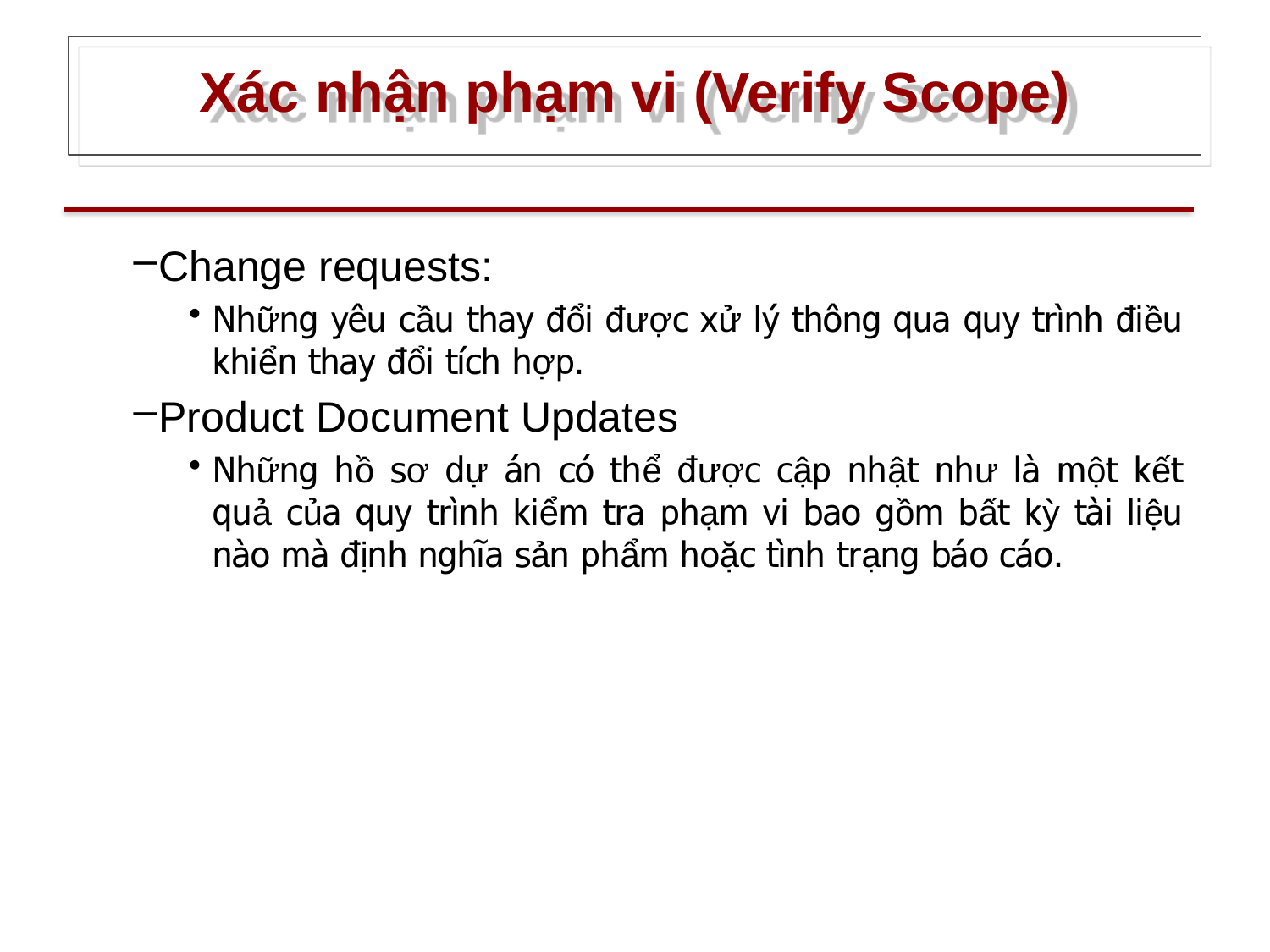

# Xác nhận phạm vi (Verify Scope)
Change requests:
Những yêu cầu thay đổi được xử lý thông qua quy trình điều khiển thay đổi tích hợp.
Product Document Updates
Những hồ sơ dự án có thể được cập nhật như là một kết quả của quy trình kiểm tra phạm vi bao gồm bất kỳ tài liệu nào mà định nghĩa sản phẩm hoặc tình trạng báo cáo.